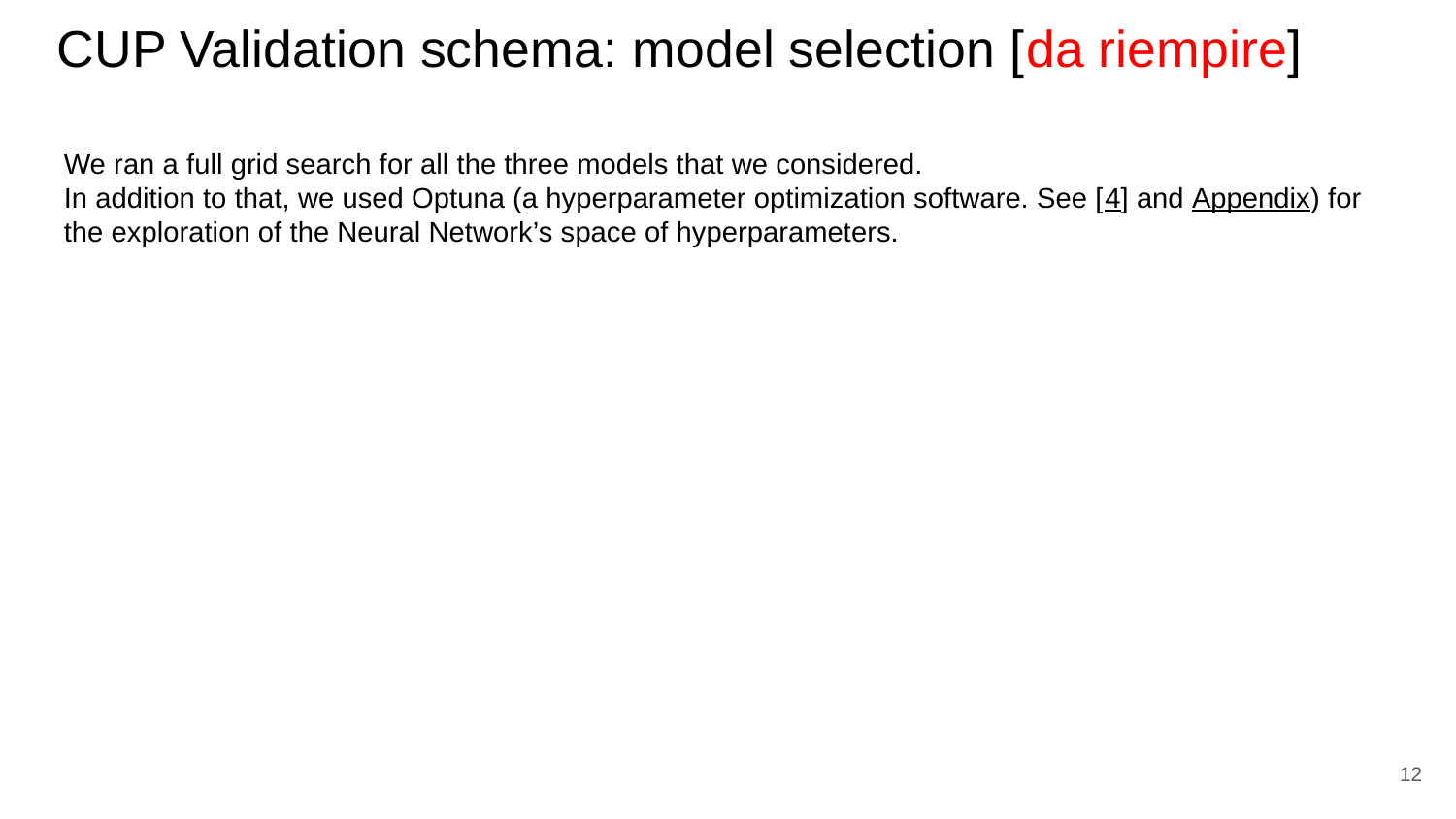

# CUP Validation schema: model selection [da riempire]
We ran a full grid search for all the three models that we considered.
In addition to that, we used Optuna (a hyperparameter optimization software. See [4] and Appendix) for the exploration of the Neural Network’s space of hyperparameters.
12